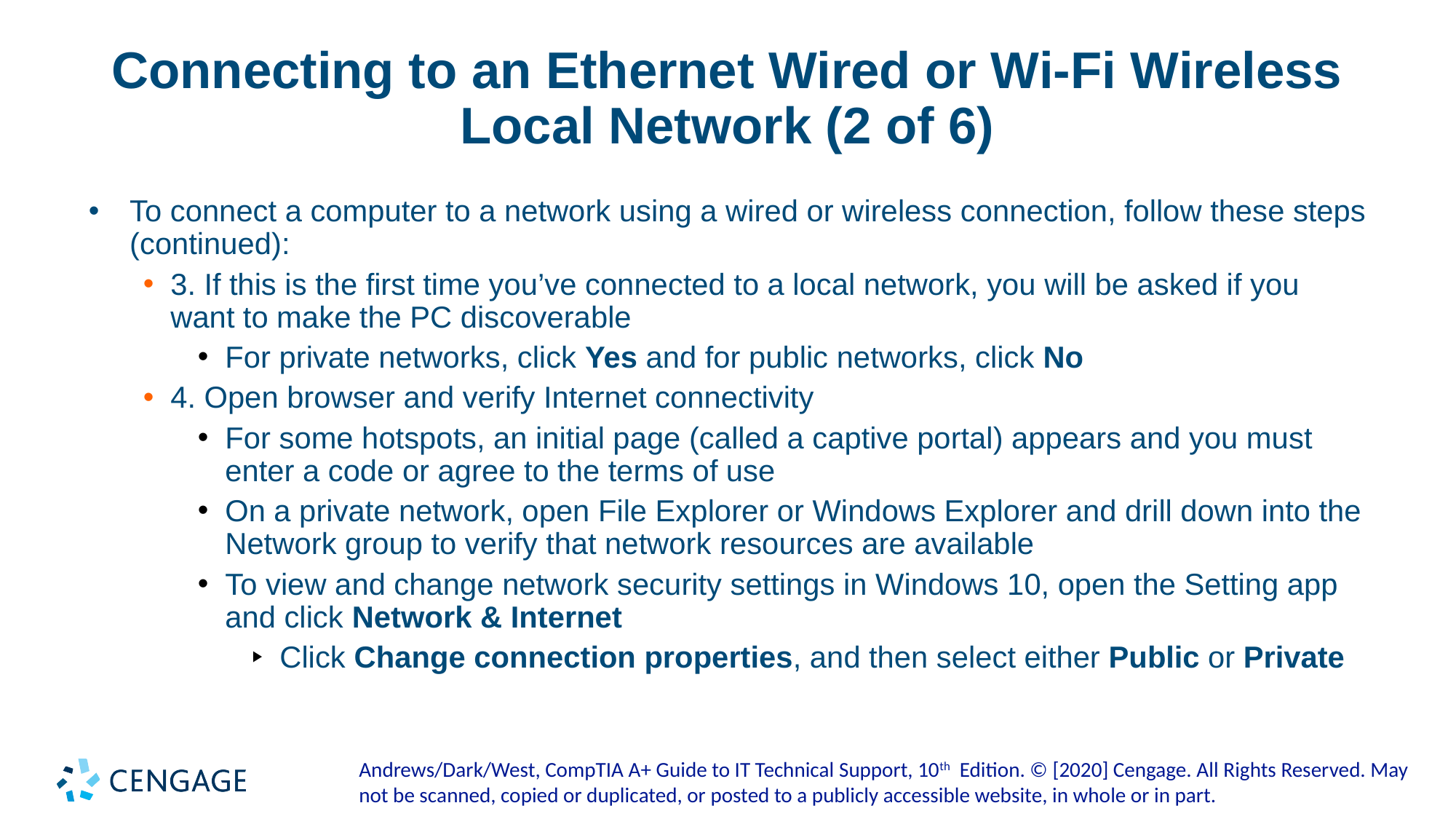

# Connecting to an Ethernet Wired or Wi-Fi Wireless Local Network (2 of 6)
To connect a computer to a network using a wired or wireless connection, follow these steps (continued):
3. If this is the first time you’ve connected to a local network, you will be asked if you want to make the PC discoverable
For private networks, click Yes and for public networks, click No
4. Open browser and verify Internet connectivity
For some hotspots, an initial page (called a captive portal) appears and you must enter a code or agree to the terms of use
On a private network, open File Explorer or Windows Explorer and drill down into the Network group to verify that network resources are available
To view and change network security settings in Windows 10, open the Setting app and click Network & Internet
Click Change connection properties, and then select either Public or Private